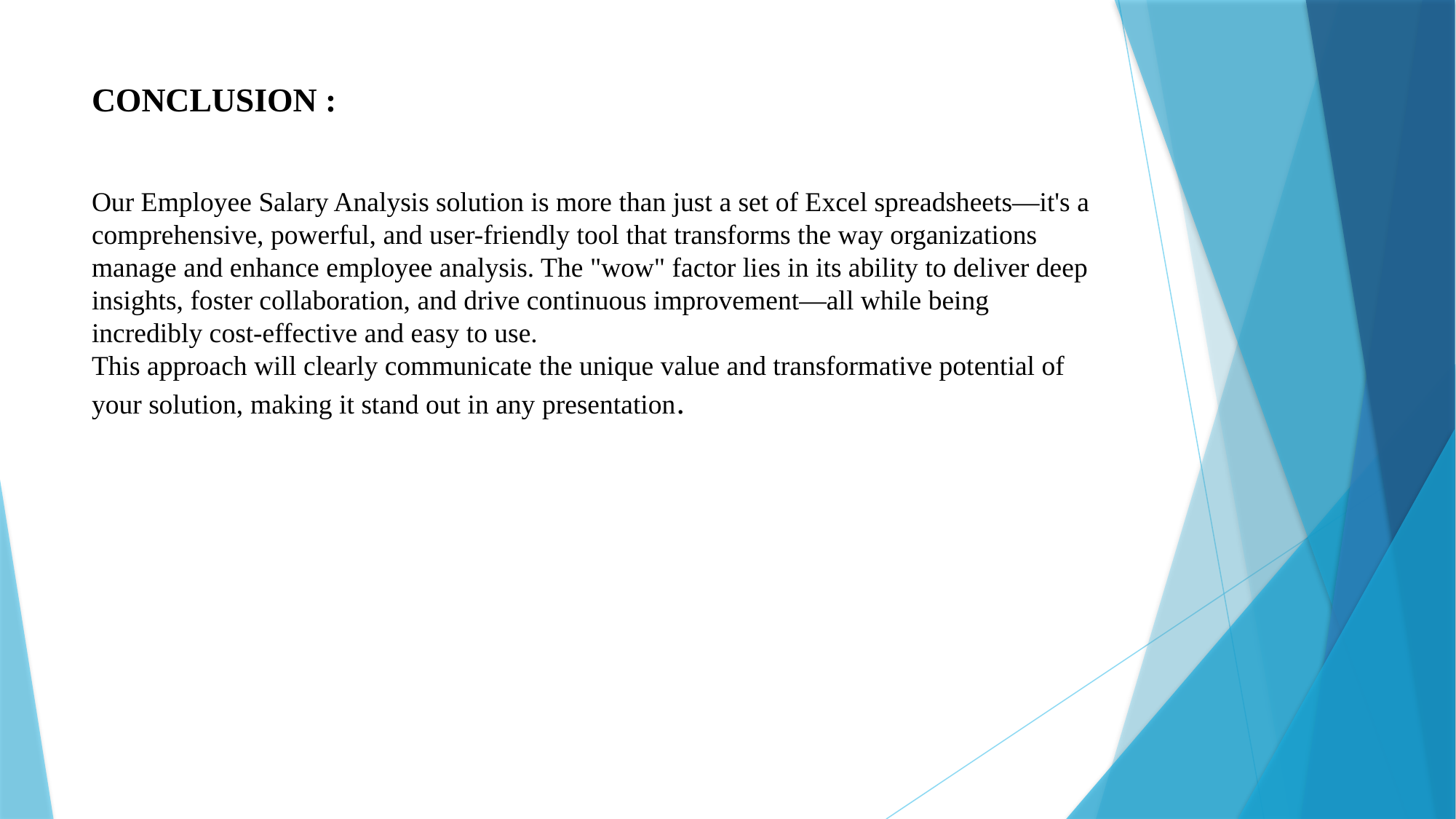

# CONCLUSION : Our Employee Salary Analysis solution is more than just a set of Excel spreadsheets—it's a comprehensive, powerful, and user-friendly tool that transforms the way organizations manage and enhance employee analysis. The "wow" factor lies in its ability to deliver deep insights, foster collaboration, and drive continuous improvement—all while being incredibly cost-effective and easy to use. This approach will clearly communicate the unique value and transformative potential of your solution, making it stand out in any presentation.